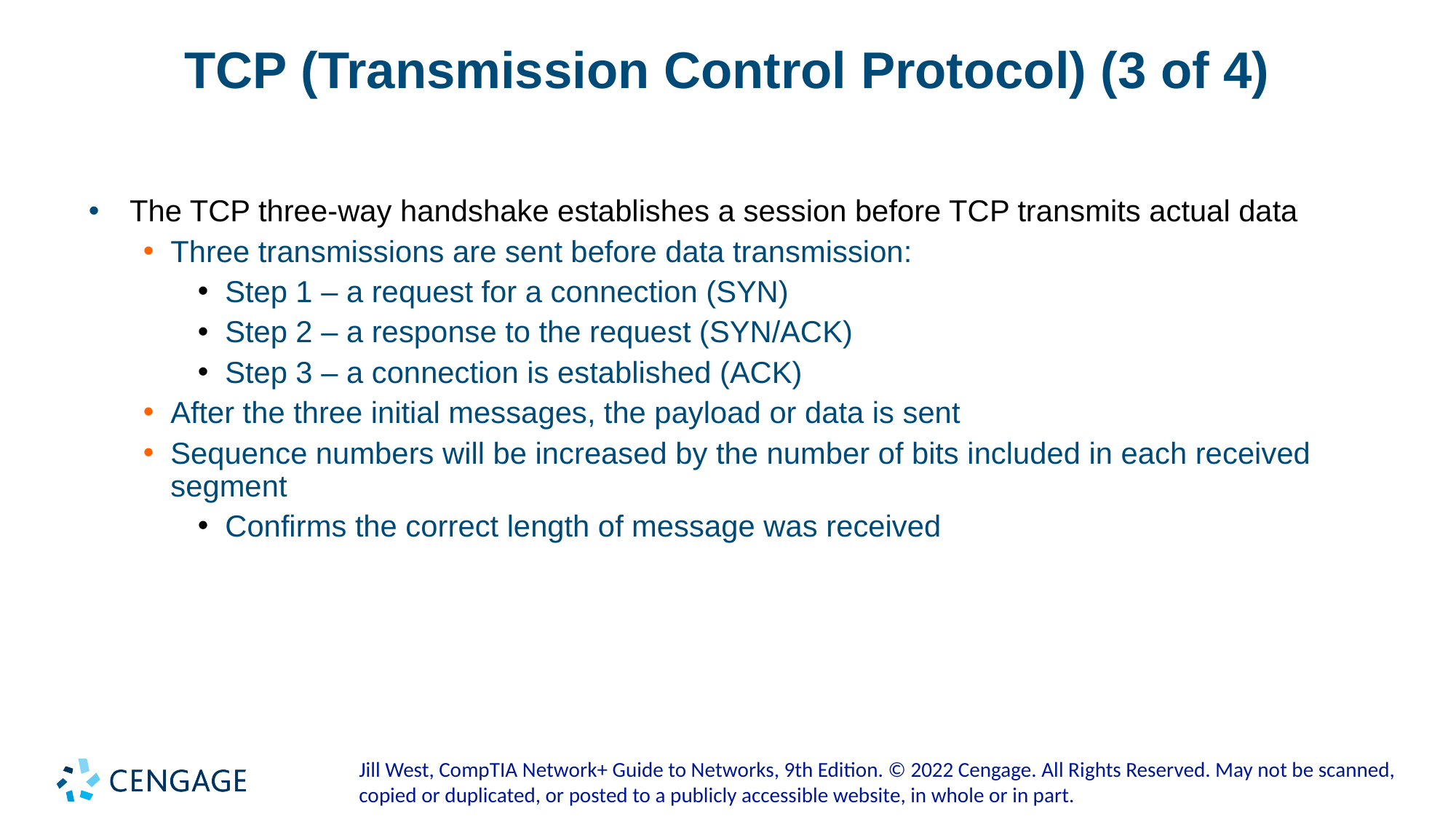

# TCP (Transmission Control Protocol) (3 of 4)
The TCP three-way handshake establishes a session before TCP transmits actual data
Three transmissions are sent before data transmission:
Step 1 – a request for a connection (SYN)
Step 2 – a response to the request (SYN/ACK)
Step 3 – a connection is established (ACK)
After the three initial messages, the payload or data is sent
Sequence numbers will be increased by the number of bits included in each received segment
Confirms the correct length of message was received